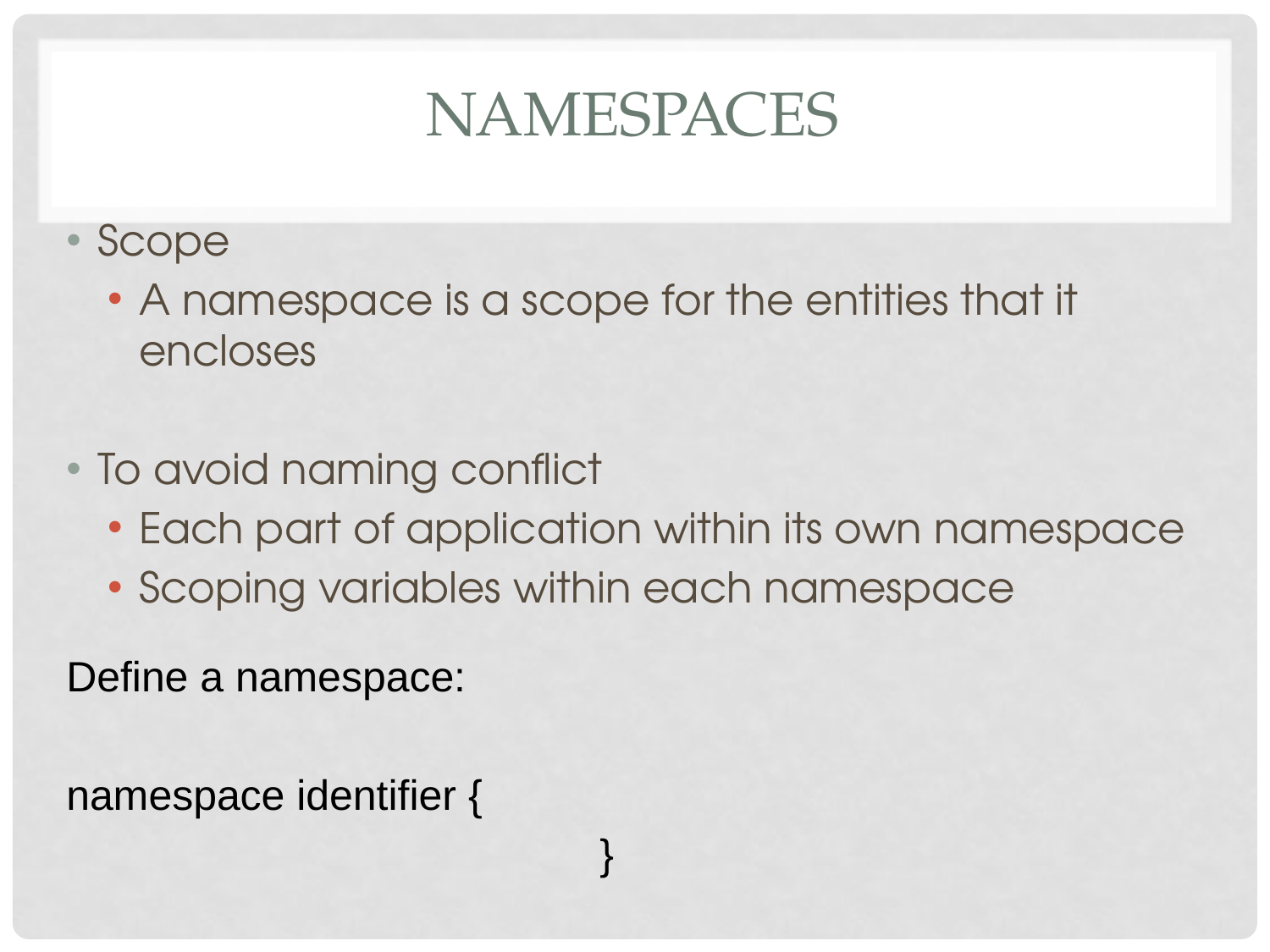

# namespaces
Scope
A namespace is a scope for the entities that it encloses

To avoid naming conflict
Each part of application within its own namespace
Scoping variables within each namespace

Define a namespace:

namespace identifier {
                                             }